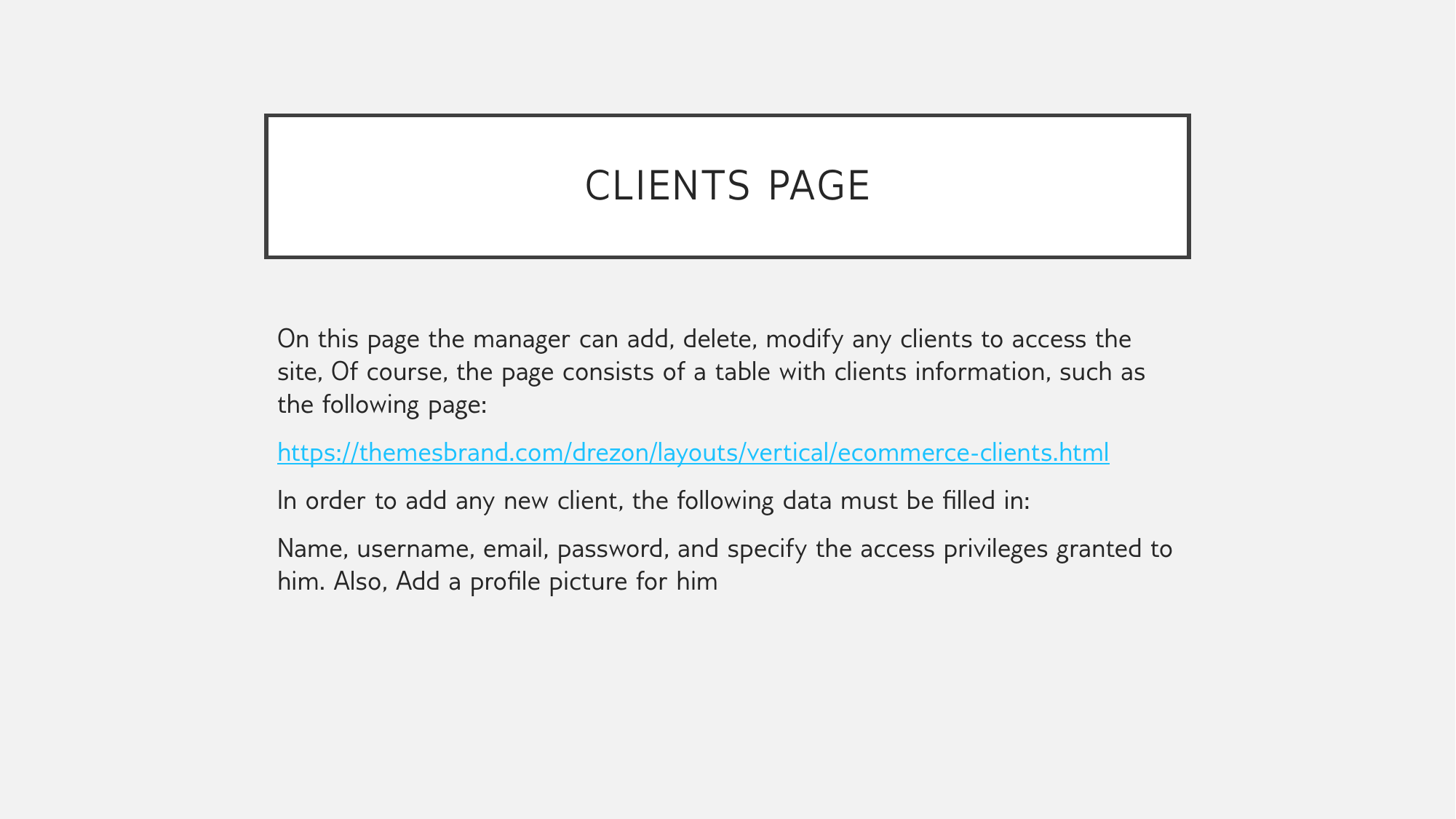

# Clients page
On this page the manager can add, delete, modify any clients to access the site, Of course, the page consists of a table with clients information, such as the following page:
https://themesbrand.com/drezon/layouts/vertical/ecommerce-clients.html
In order to add any new client, the following data must be filled in:
Name, username, email, password, and specify the access privileges granted to him. Also, Add a profile picture for him